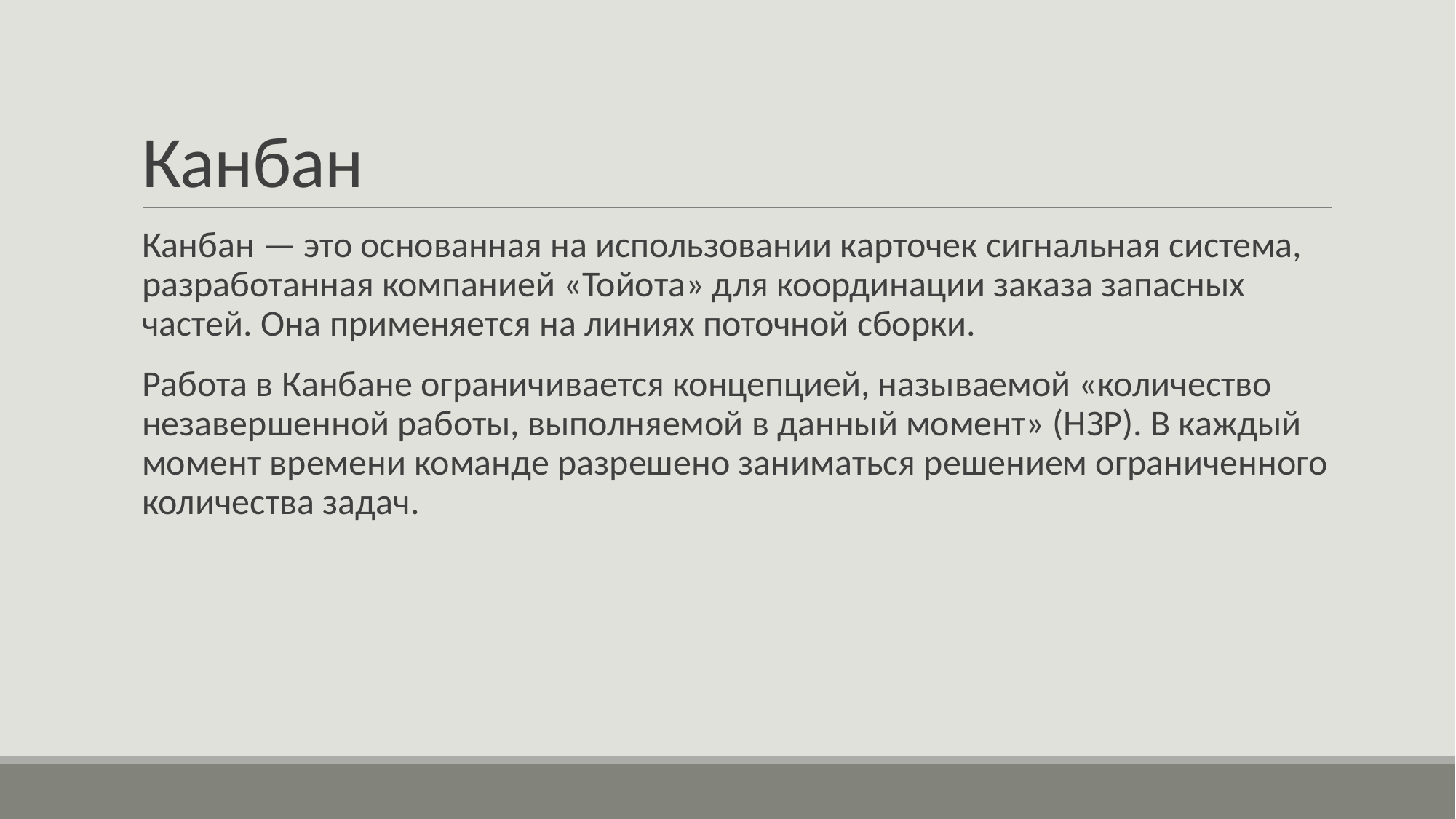

# Канбан
Канбан — это основанная на использовании карточек сигнальная система, разработанная компанией «Тойота» для координации заказа запасных частей. Она применяется на линиях поточной сборки.
Работа в Канбане ограничивается концепцией, называемой «количество незавершенной работы, выполняемой в данный момент» (НЗР). В каждый момент времени команде разрешено заниматься решением ограниченного количества задач.